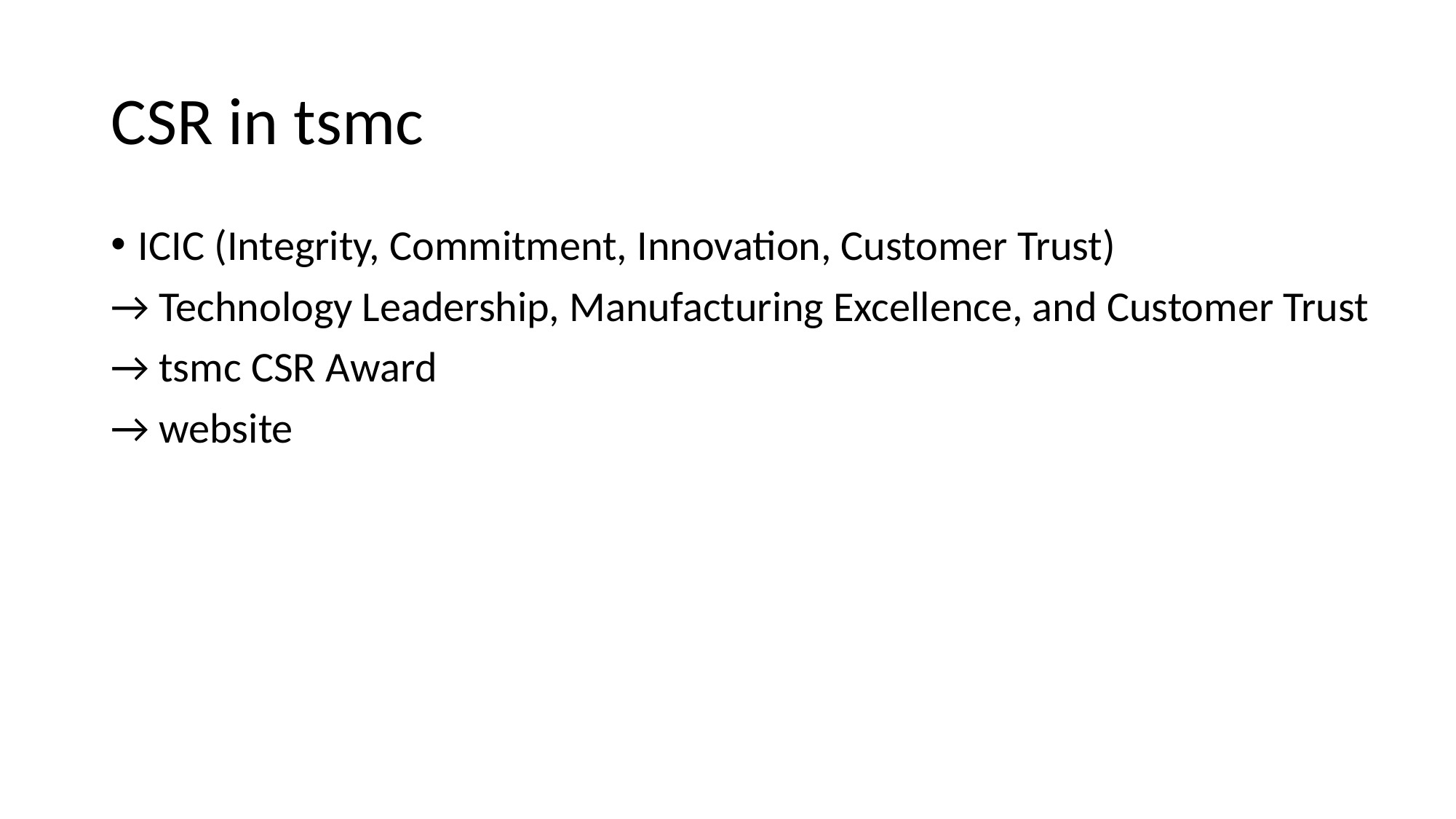

# CSR in tsmc
ICIC (Integrity, Commitment, Innovation, Customer Trust)
→ Technology Leadership, Manufacturing Excellence, and Customer Trust
→ tsmc CSR Award
→ website